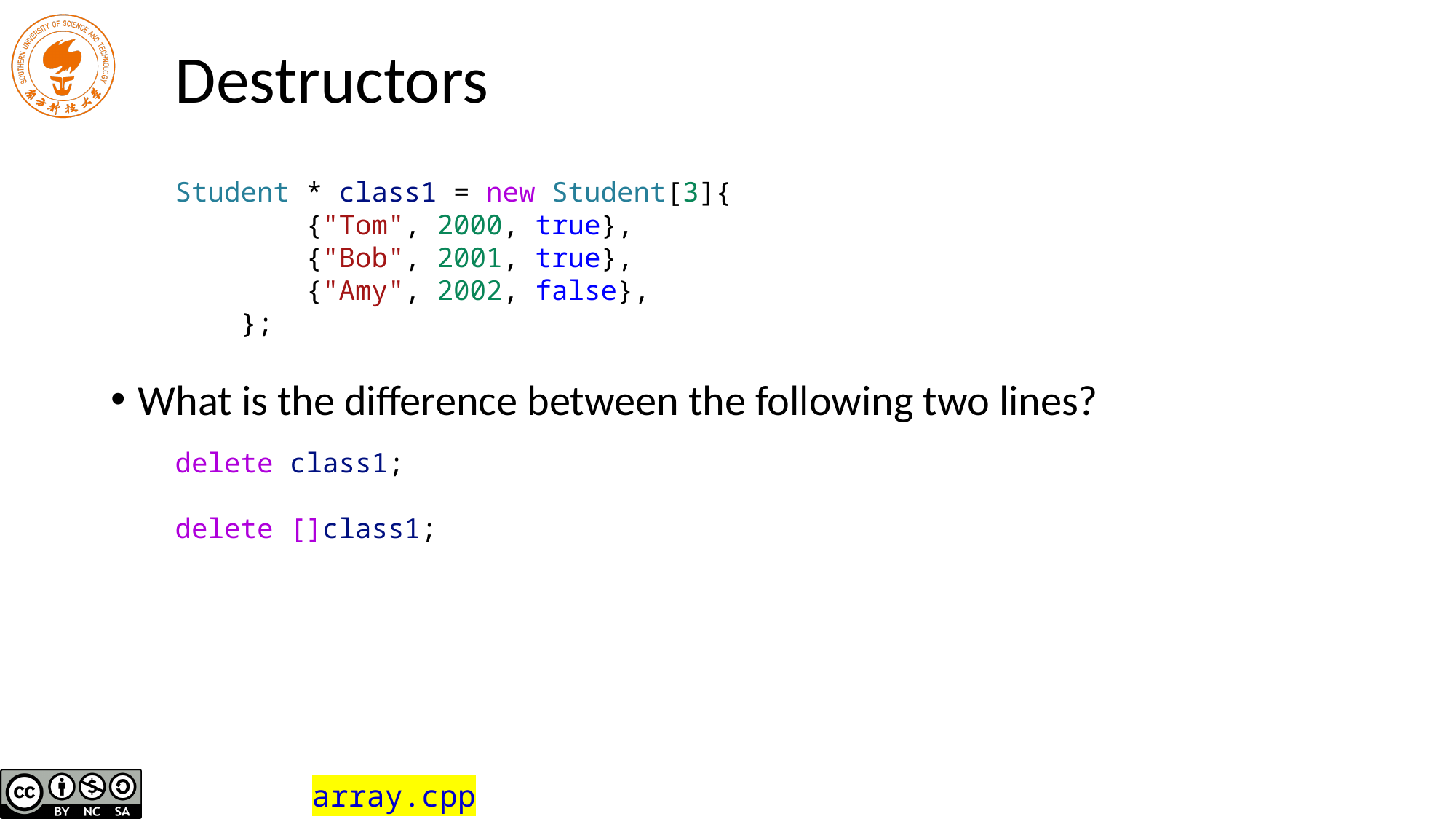

# Destructors
Student * class1 = new Student[3]{
        {"Tom", 2000, true},
        {"Bob", 2001, true},
        {"Amy", 2002, false},
    };

What is the difference between the following two lines?
delete class1;

delete []class1;
array.cpp